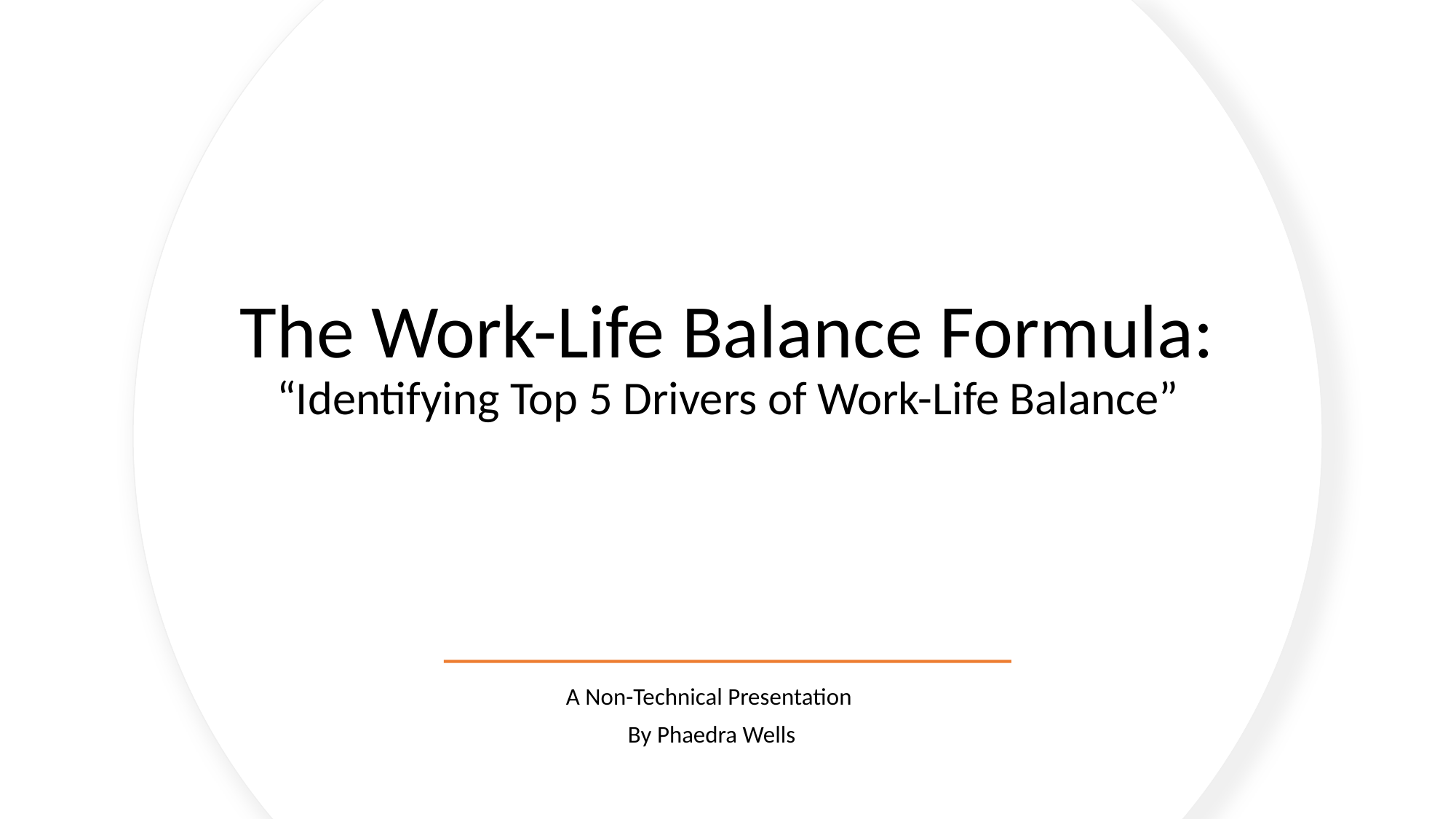

# The Work-Life Balance Formula: “Identifying Top 5 Drivers of Work-Life Balance”

A Non-Technical Presentation
By Phaedra Wells